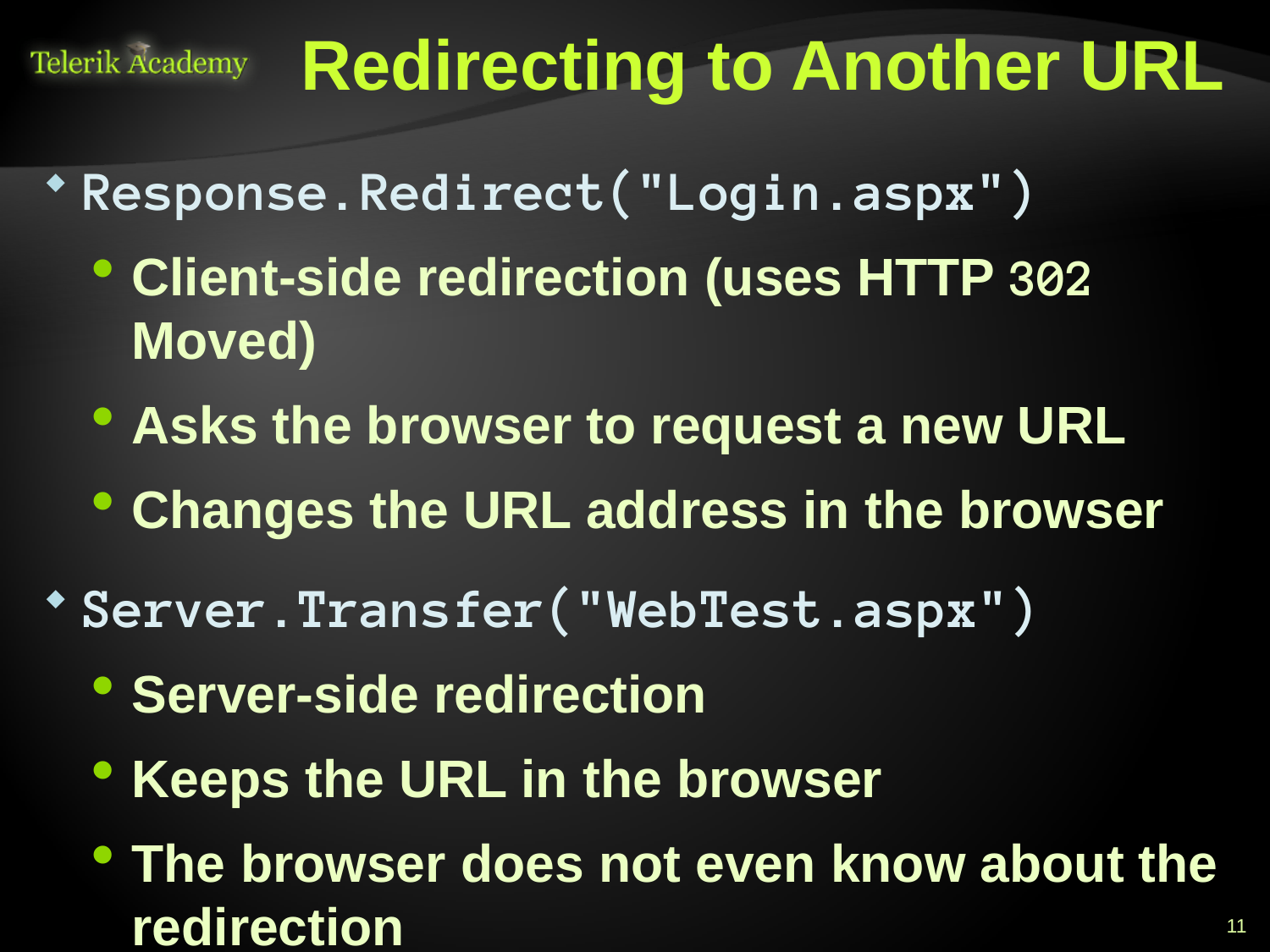

# Redirecting to Another URL
Response.Redirect("Login.aspx")
Client-side redirection (uses HTTP 302 Moved)
Asks the browser to request a new URL
Changes the URL address in the browser
Server.Transfer("WebTest.aspx")
Server-side redirection
Keeps the URL in the browser
The browser does not even know about the redirection
11